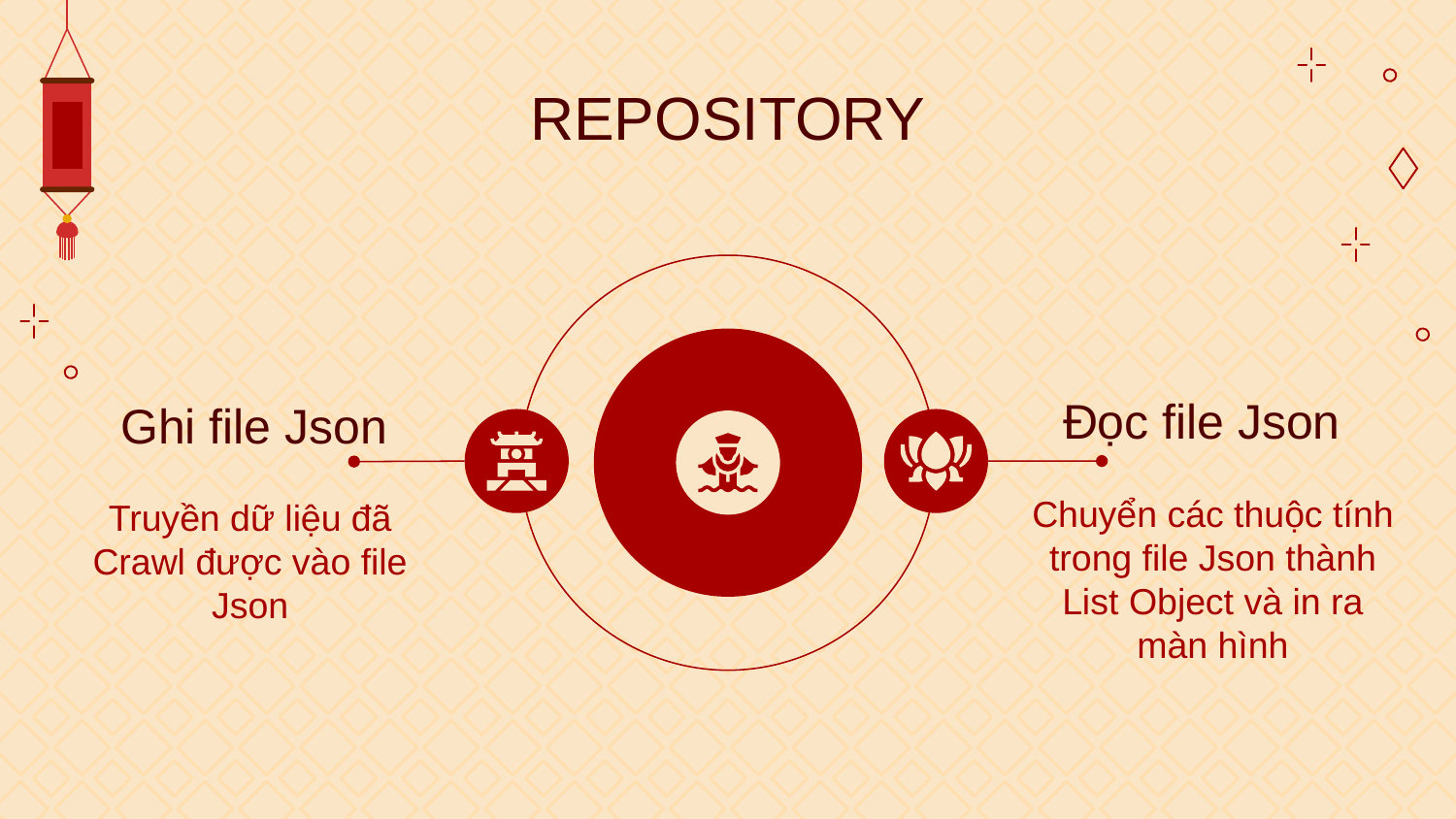

# REPOSITORY

Ghi file Json
Đọc file Json

Chuyển các thuộc tính trong file Json thành List Object và in ra màn hình
Truyền dữ liệu đã Crawl được vào file Json